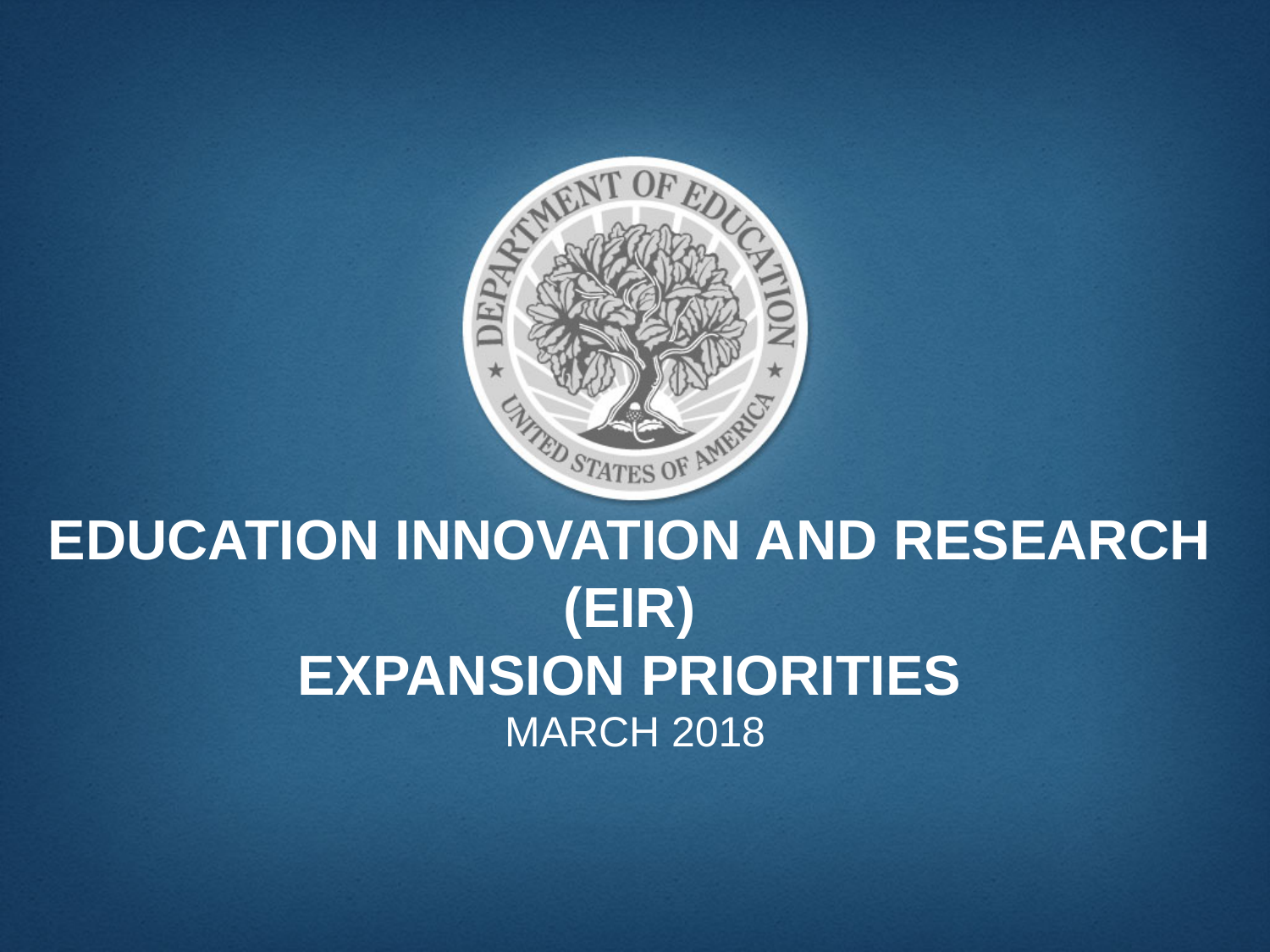

# Education Innovation and Research (EIR) Expansion priorities
March 2018